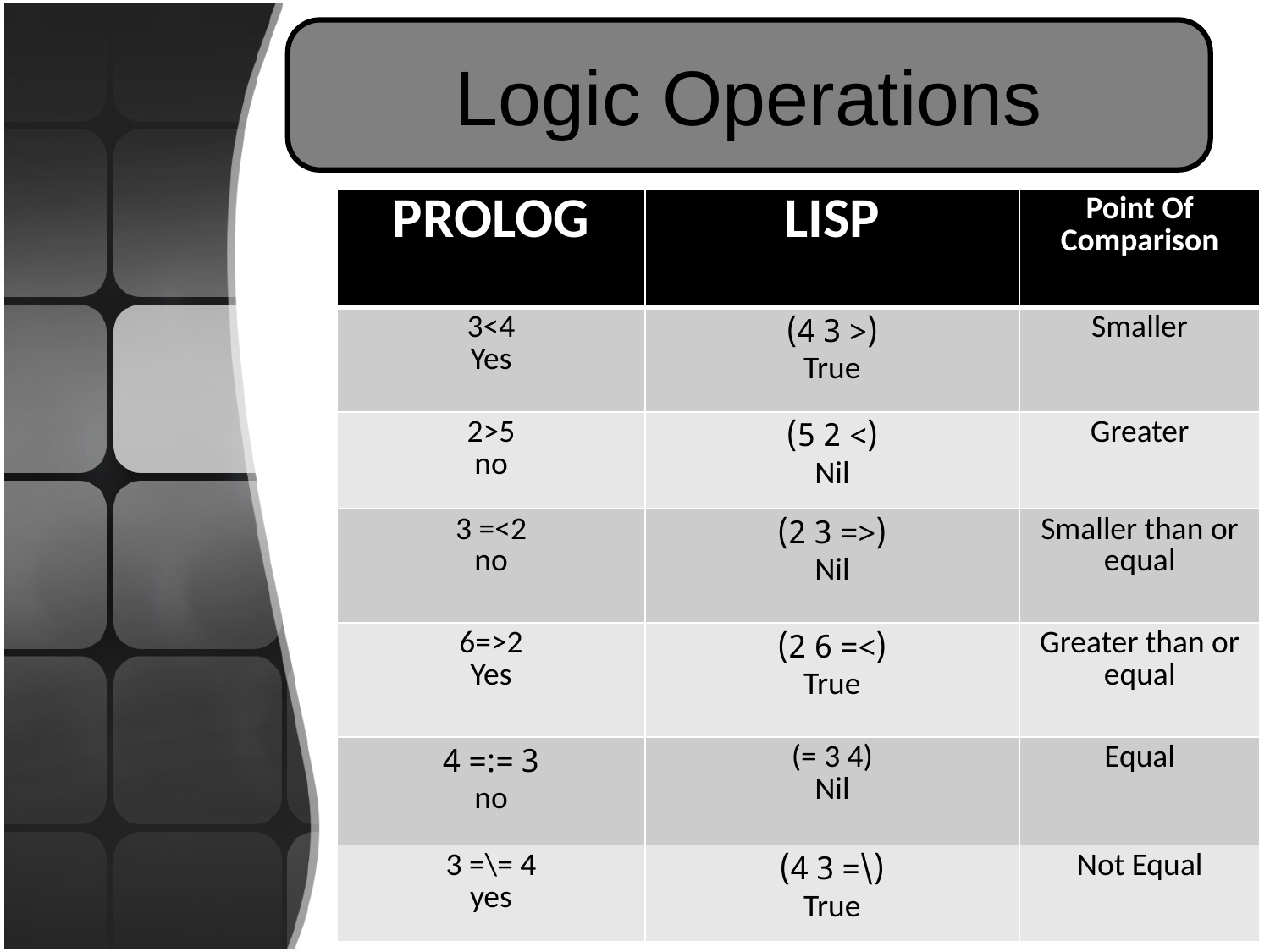

Logic Operations
| PROLOG | LISP | Point Of Comparison |
| --- | --- | --- |
| 3<4 Yes | (< 3 4) True | Smaller |
| 2>5 no | (> 2 5) Nil | Greater |
| 3 =<2 no | (<= 3 2) Nil | Smaller than or equal |
| 6=>2 Yes | (>= 6 2) True | Greater than or equal |
| 3 =:= 4 no | (= 3 4) Nil | Equal |
| 3 =\= 4 yes | (\= 3 4) True | Not Equal |